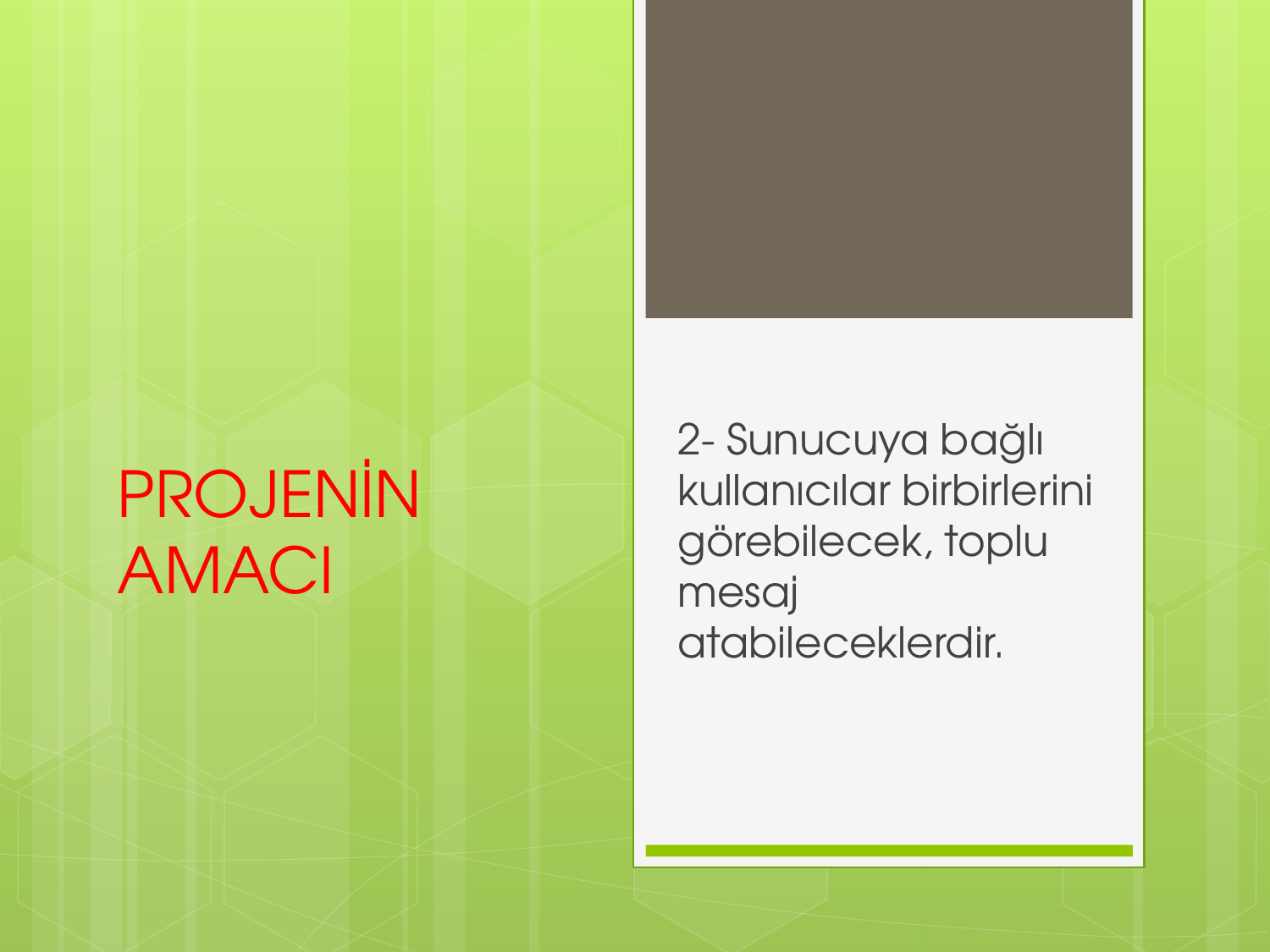

# PROJENİN AMACI
2- Sunucuya bağlı kullanıcılar birbirlerini görebilecek, toplu mesaj atabileceklerdir.